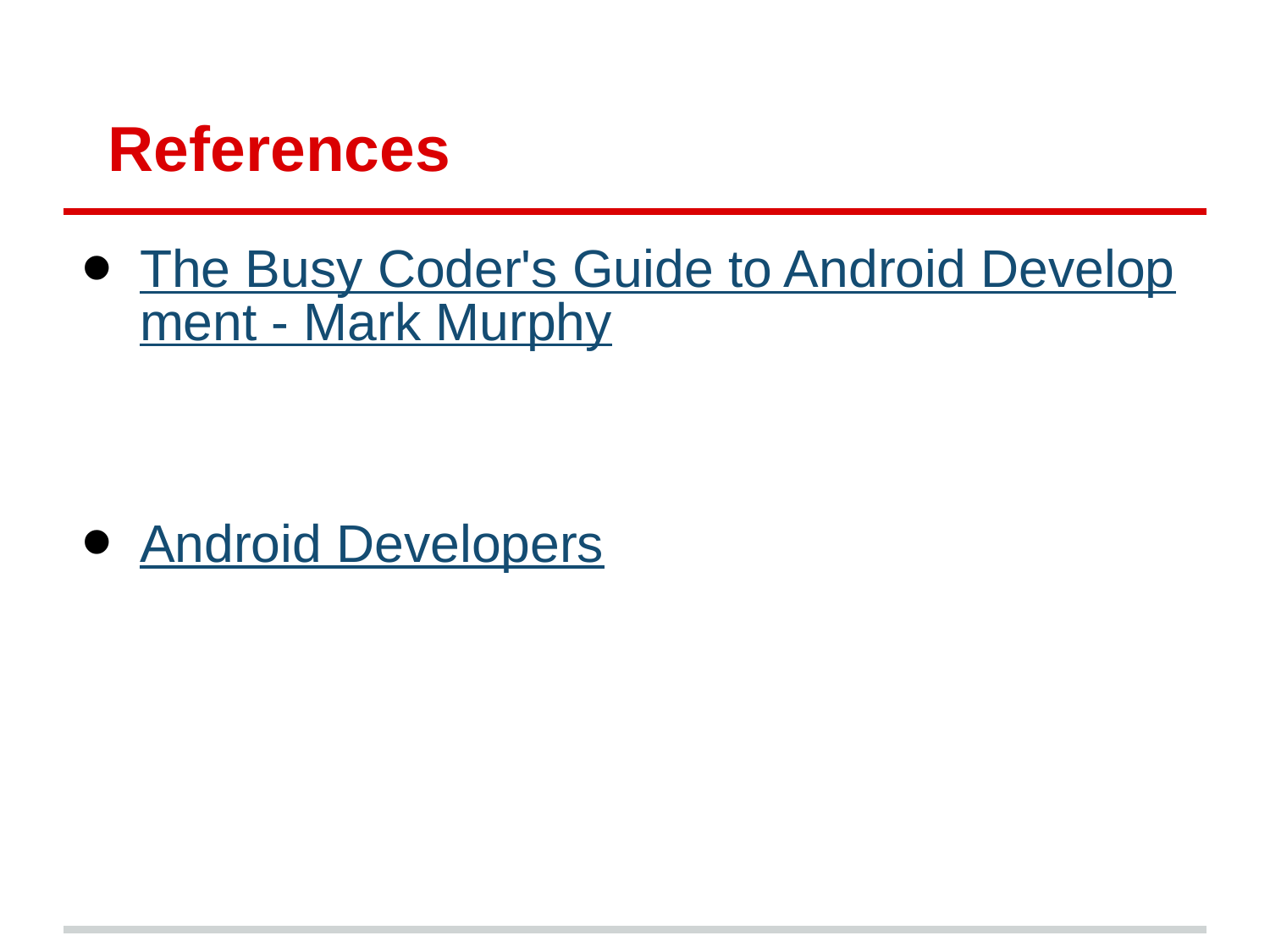

# References
The Busy Coder's Guide to Android Development - Mark Murphy

Android Developers